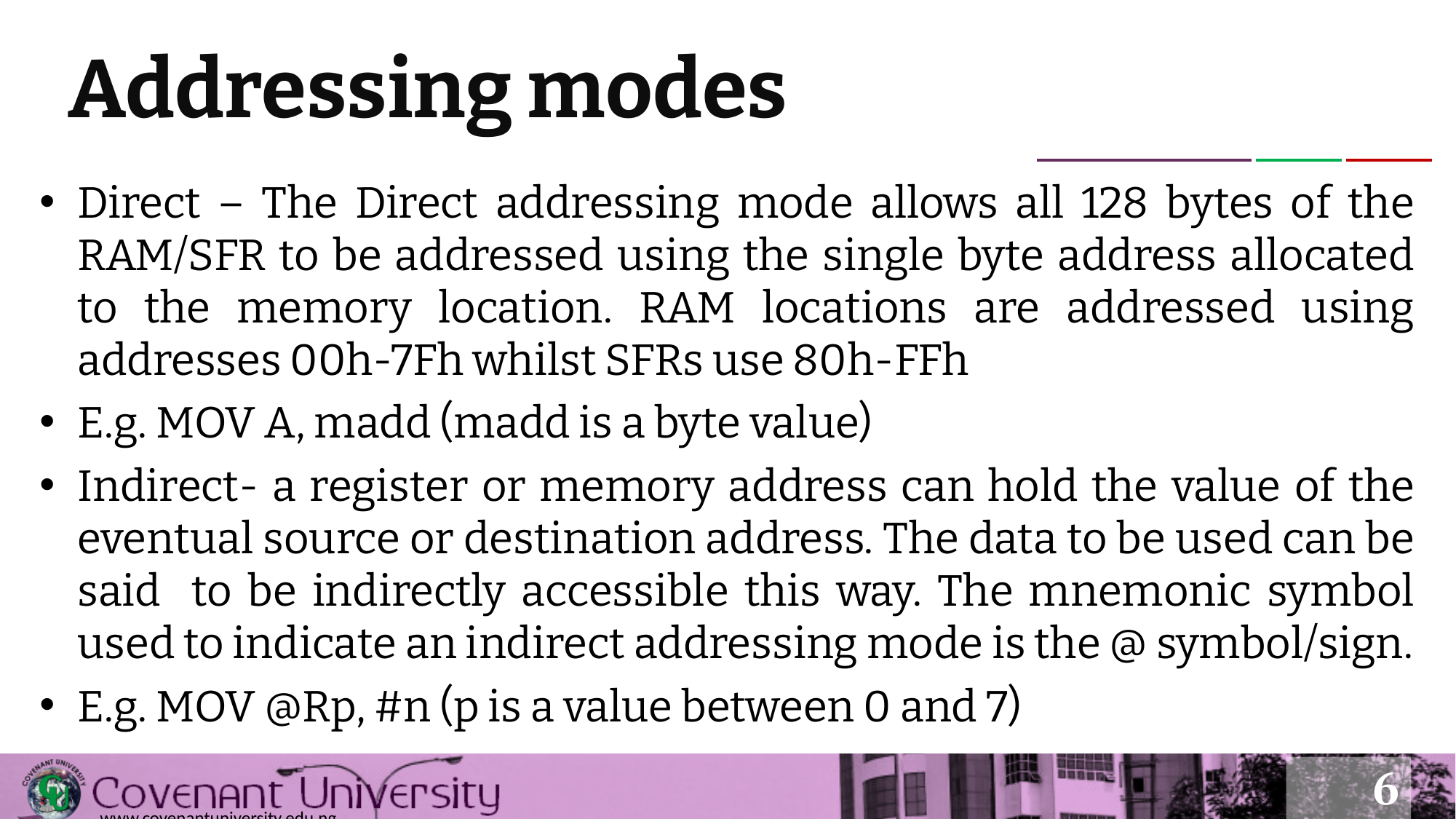

# Addressing modes
Direct – The Direct addressing mode allows all 128 bytes of the RAM/SFR to be addressed using the single byte address allocated to the memory location. RAM locations are addressed using addresses 00h-7Fh whilst SFRs use 80h-FFh
E.g. MOV A, madd (madd is a byte value)
Indirect- a register or memory address can hold the value of the eventual source or destination address. The data to be used can be said  to be indirectly accessible this way. The mnemonic symbol used to indicate an indirect addressing mode is the @ symbol/sign.
E.g. MOV @Rp, #n (p is a value between 0 and 7)